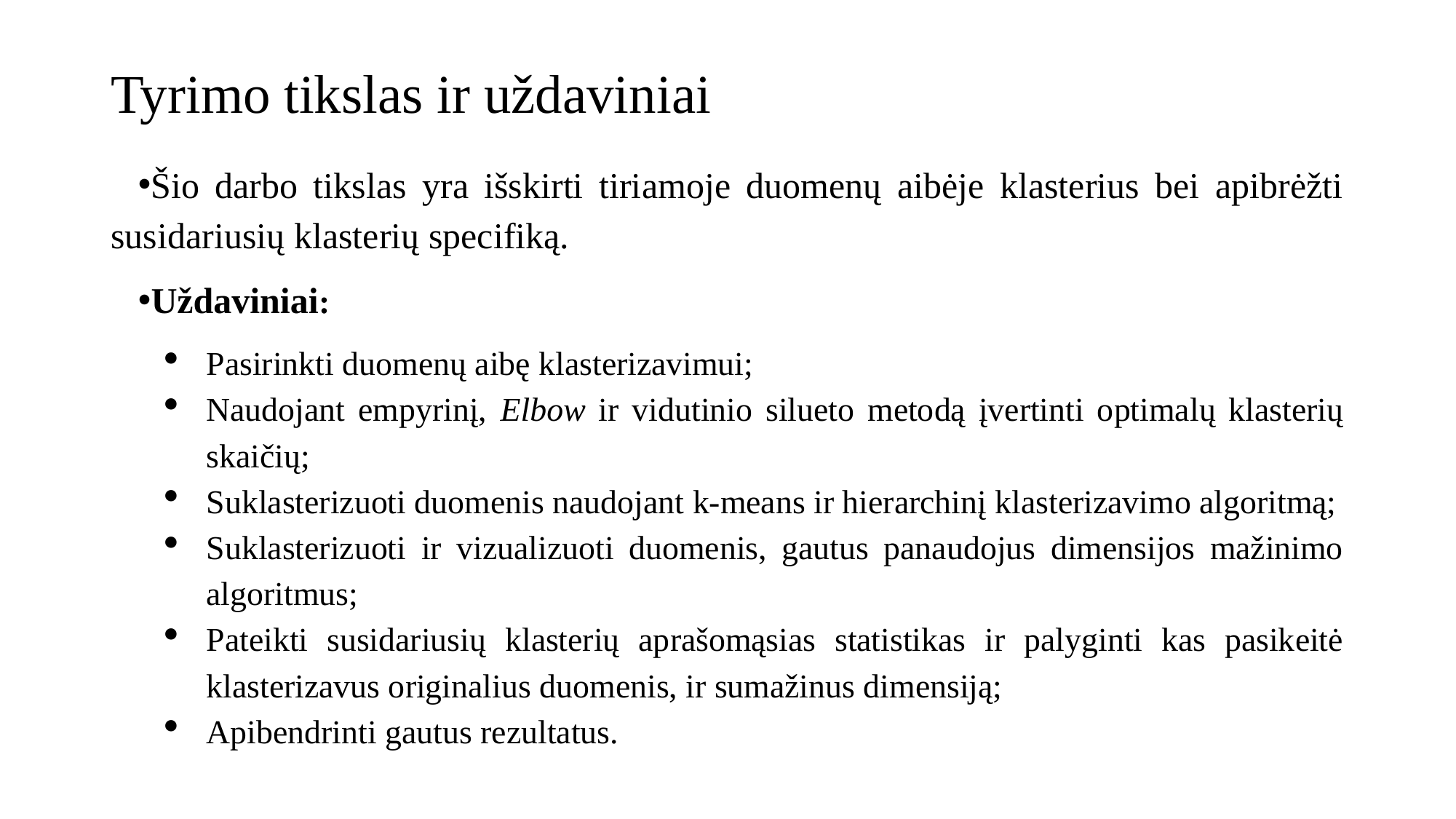

# Tyrimo tikslas ir uždaviniai
Šio darbo tikslas yra išskirti tiriamoje duomenų aibėje klasterius bei apibrėžti susidariusių klasterių specifiką.
Uždaviniai:
Pasirinkti duomenų aibę klasterizavimui;
Naudojant empyrinį, Elbow ir vidutinio silueto metodą įvertinti optimalų klasterių skaičių;
Suklasterizuoti duomenis naudojant k-means ir hierarchinį klasterizavimo algoritmą;
Suklasterizuoti ir vizualizuoti duomenis, gautus panaudojus dimensijos mažinimo algoritmus;
Pateikti susidariusių klasterių aprašomąsias statistikas ir palyginti kas pasikeitė klasterizavus originalius duomenis, ir sumažinus dimensiją;
Apibendrinti gautus rezultatus.